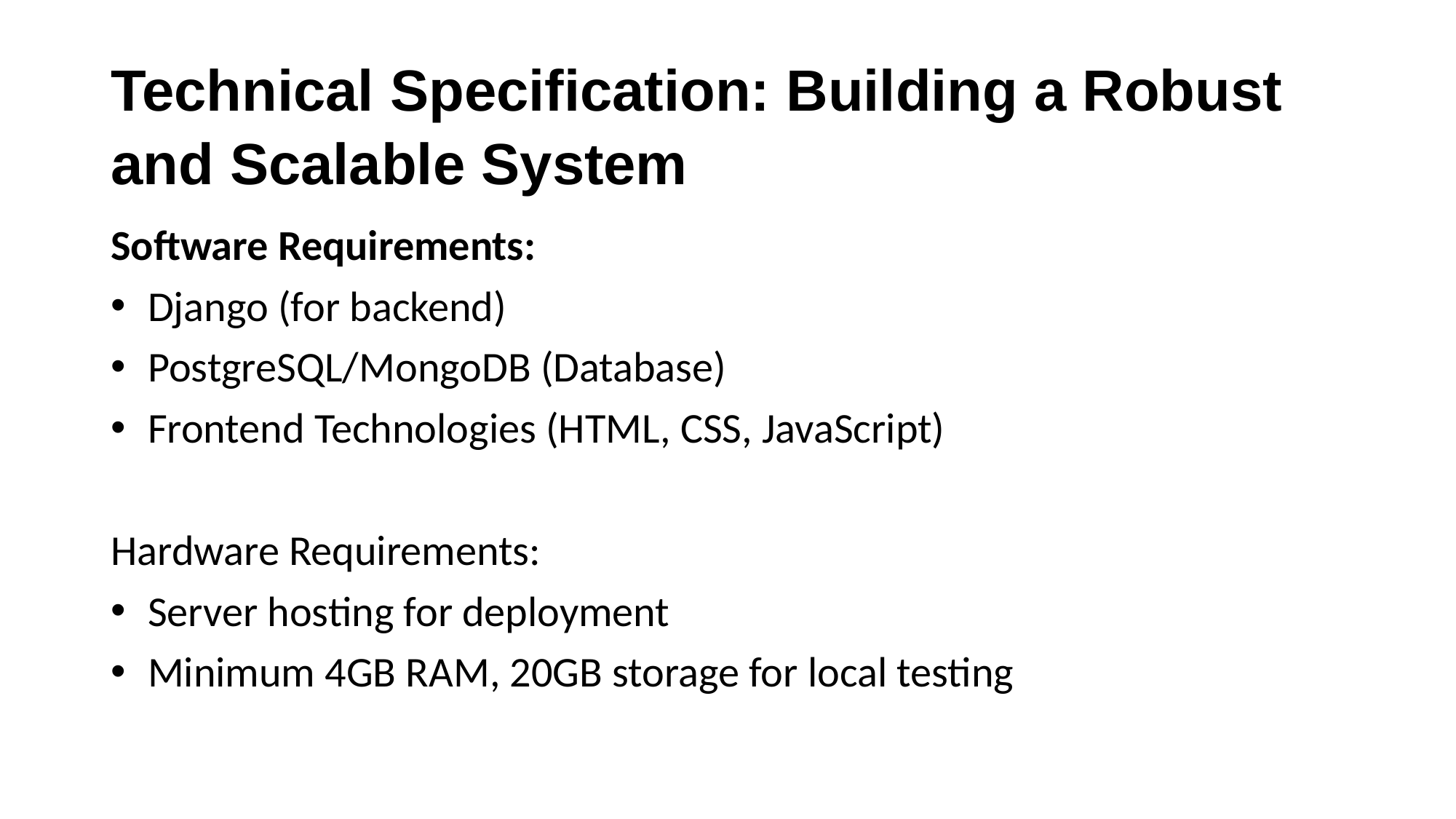

# Technical Specification: Building a Robust and Scalable System
Software Requirements:
 Django (for backend)
 PostgreSQL/MongoDB (Database)
 Frontend Technologies (HTML, CSS, JavaScript)

Hardware Requirements:
 Server hosting for deployment
 Minimum 4GB RAM, 20GB storage for local testing